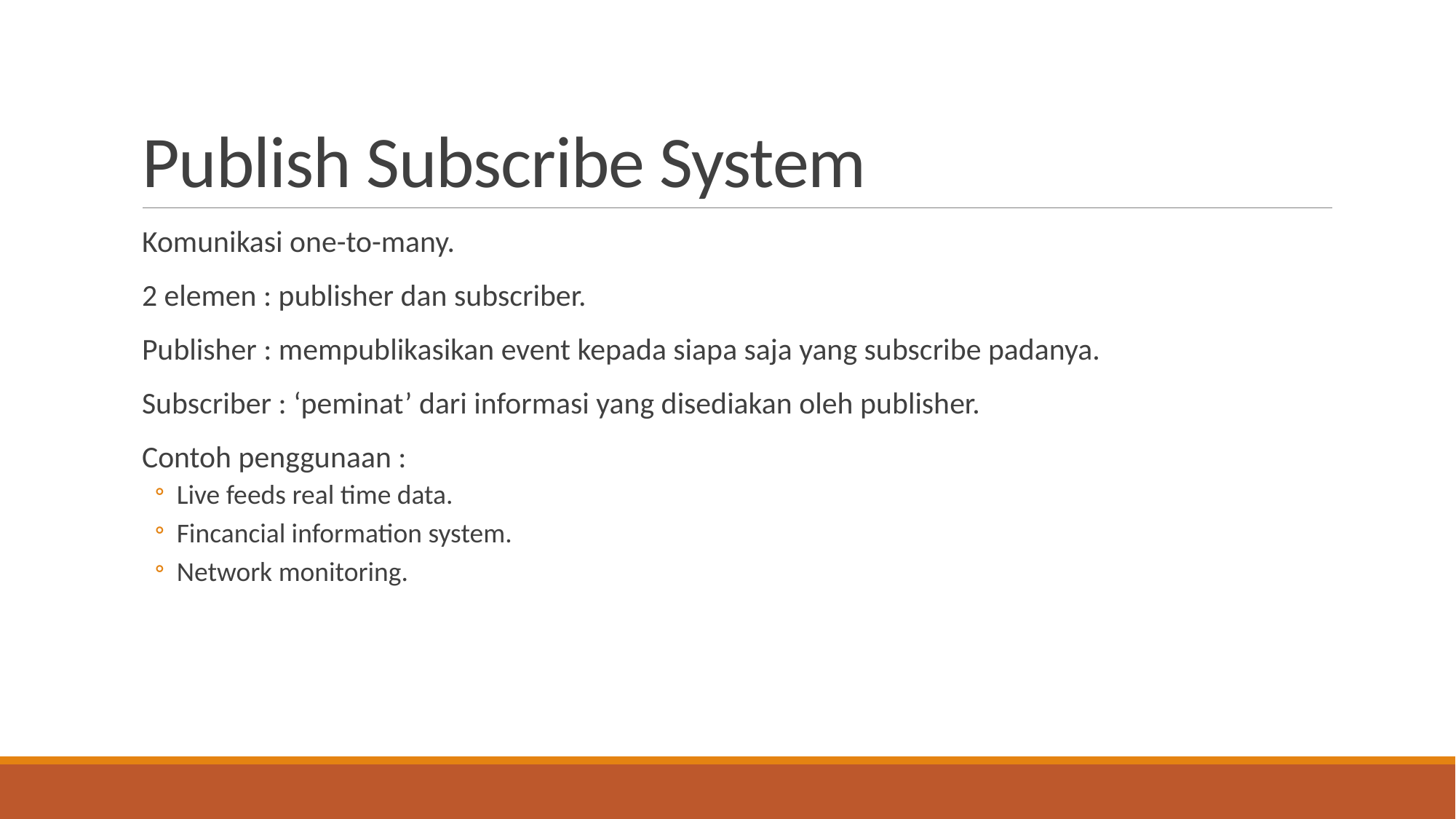

# Publish Subscribe System
Komunikasi one-to-many.
2 elemen : publisher dan subscriber.
Publisher : mempublikasikan event kepada siapa saja yang subscribe padanya.
Subscriber : ‘peminat’ dari informasi yang disediakan oleh publisher.
Contoh penggunaan :
Live feeds real time data.
Fincancial information system.
Network monitoring.